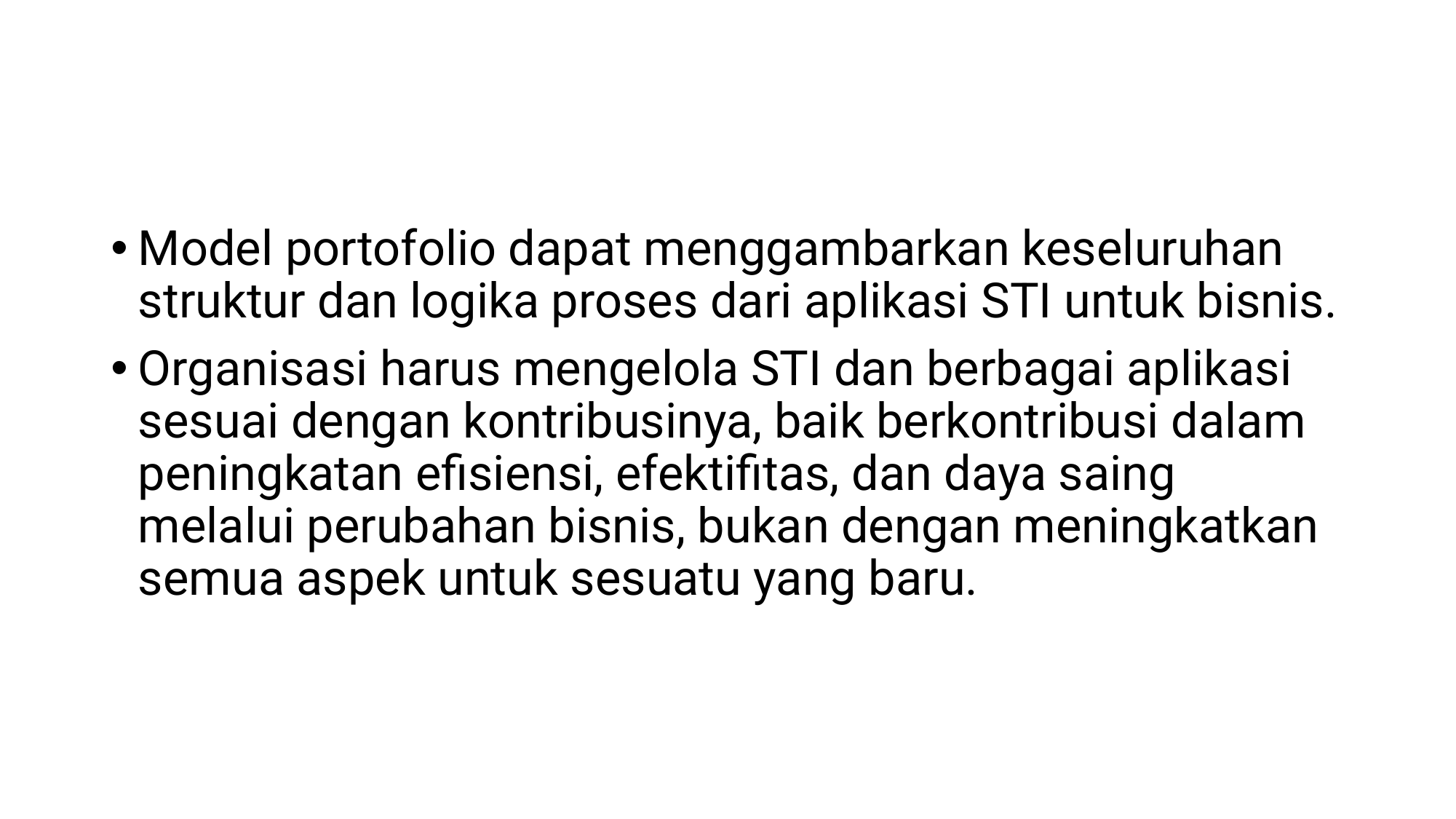

#
Model portofolio dapat menggambarkan keseluruhan struktur dan logika proses dari aplikasi STI untuk bisnis.
Organisasi harus mengelola STI dan berbagai aplikasi sesuai dengan kontribusinya, baik berkontribusi dalam peningkatan efisiensi, efektifitas, dan daya saing melalui perubahan bisnis, bukan dengan meningkatkan semua aspek untuk sesuatu yang baru.